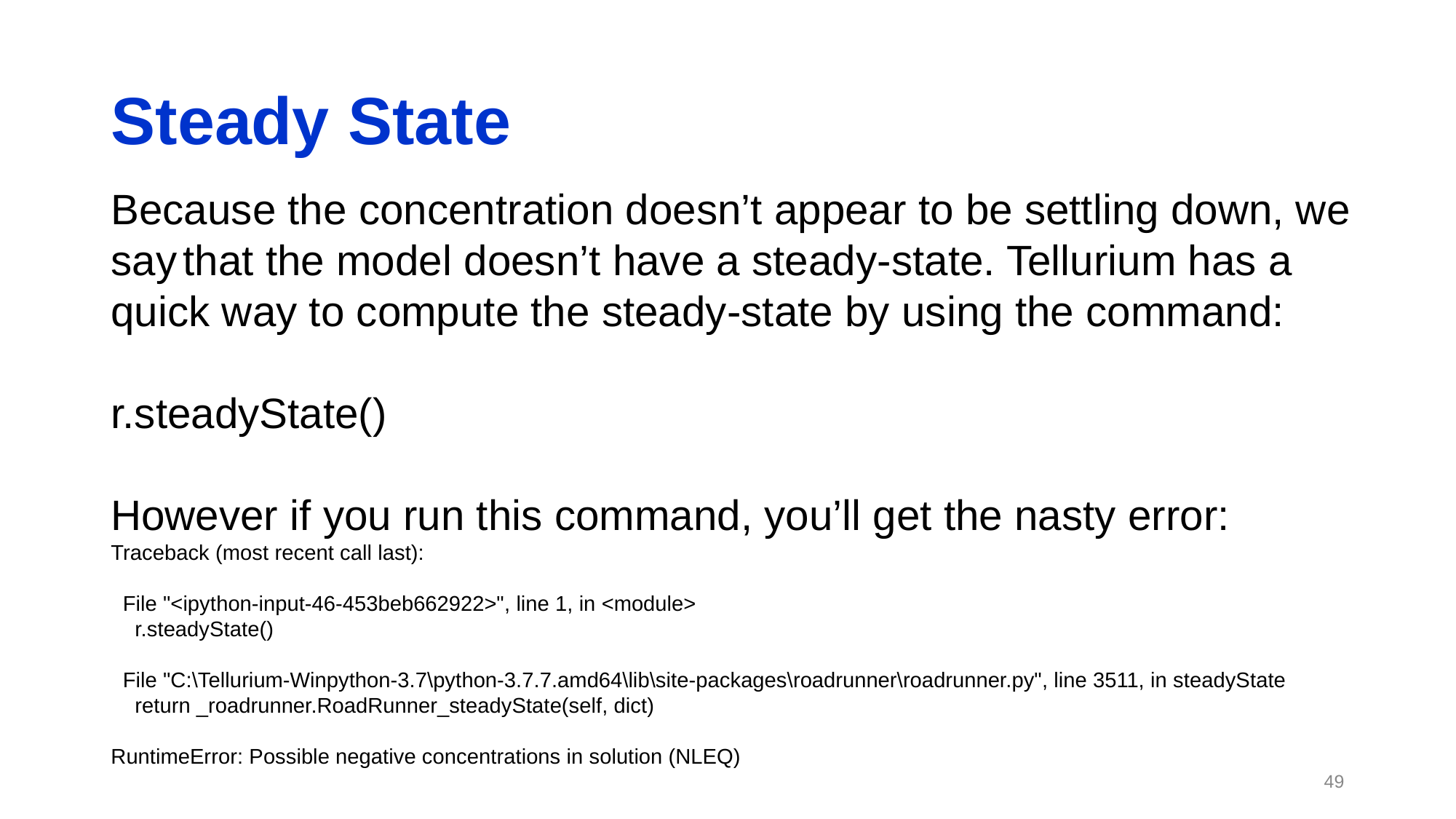

# Steady State
Because the concentration doesn’t appear to be settling down, we say that the model doesn’t have a steady-state. Tellurium has a quick way to compute the steady-state by using the command:

r.steadyState()

However if you run this command, you’ll get the nasty error:
Traceback (most recent call last):

  File "<ipython-input-46-453beb662922>", line 1, in <module>
    r.steadyState()

  File "C:\Tellurium-Winpython-3.7\python-3.7.7.amd64\lib\site-packages\roadrunner\roadrunner.py", line 3511, in steadyState
    return _roadrunner.RoadRunner_steadyState(self, dict)

RuntimeError: Possible negative concentrations in solution (NLEQ)
49